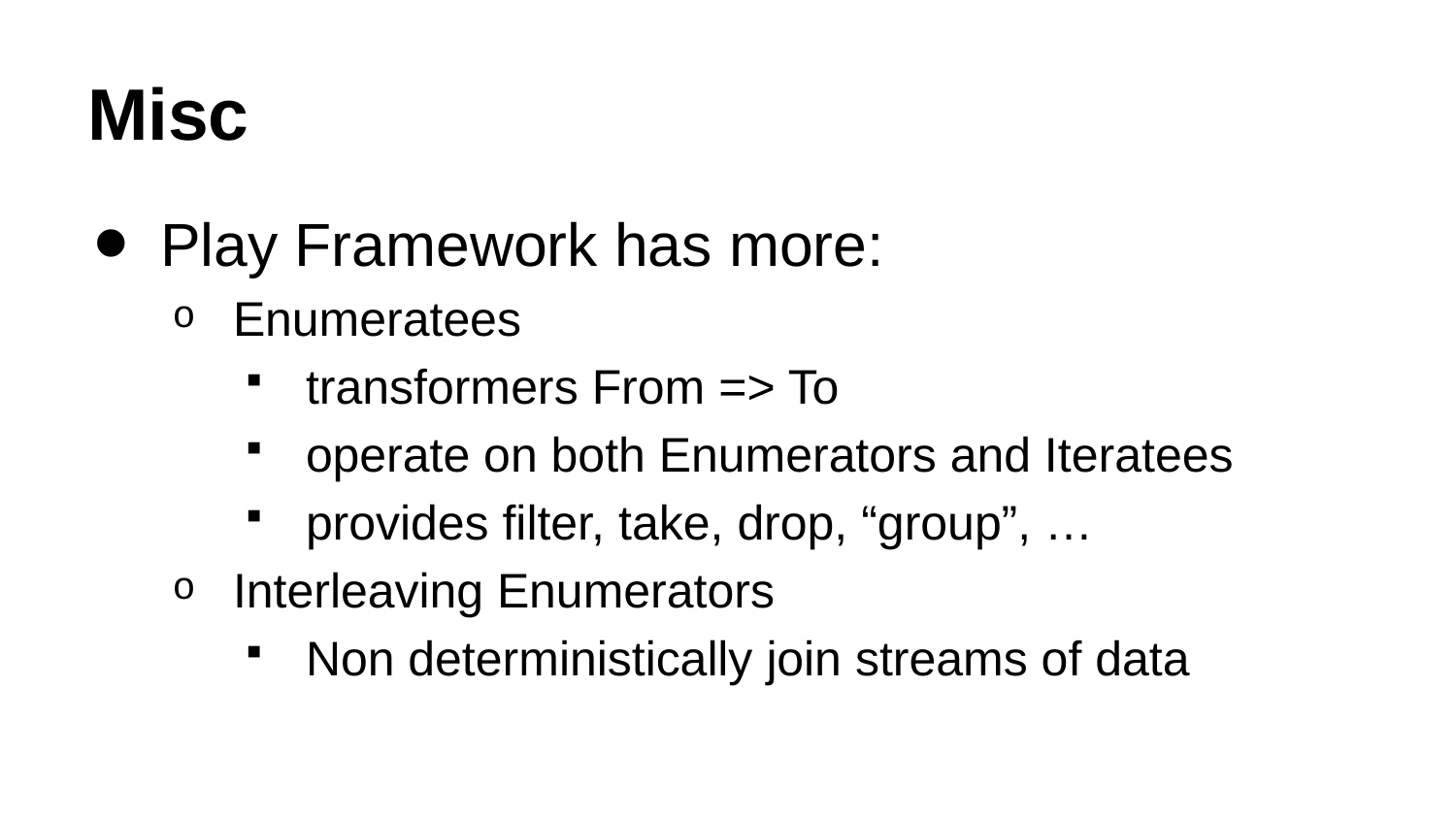

# Misc
Play Framework has more:
Enumeratees
transformers From => To
operate on both Enumerators and Iteratees
provides filter, take, drop, “group”, …
Interleaving Enumerators
Non deterministically join streams of data